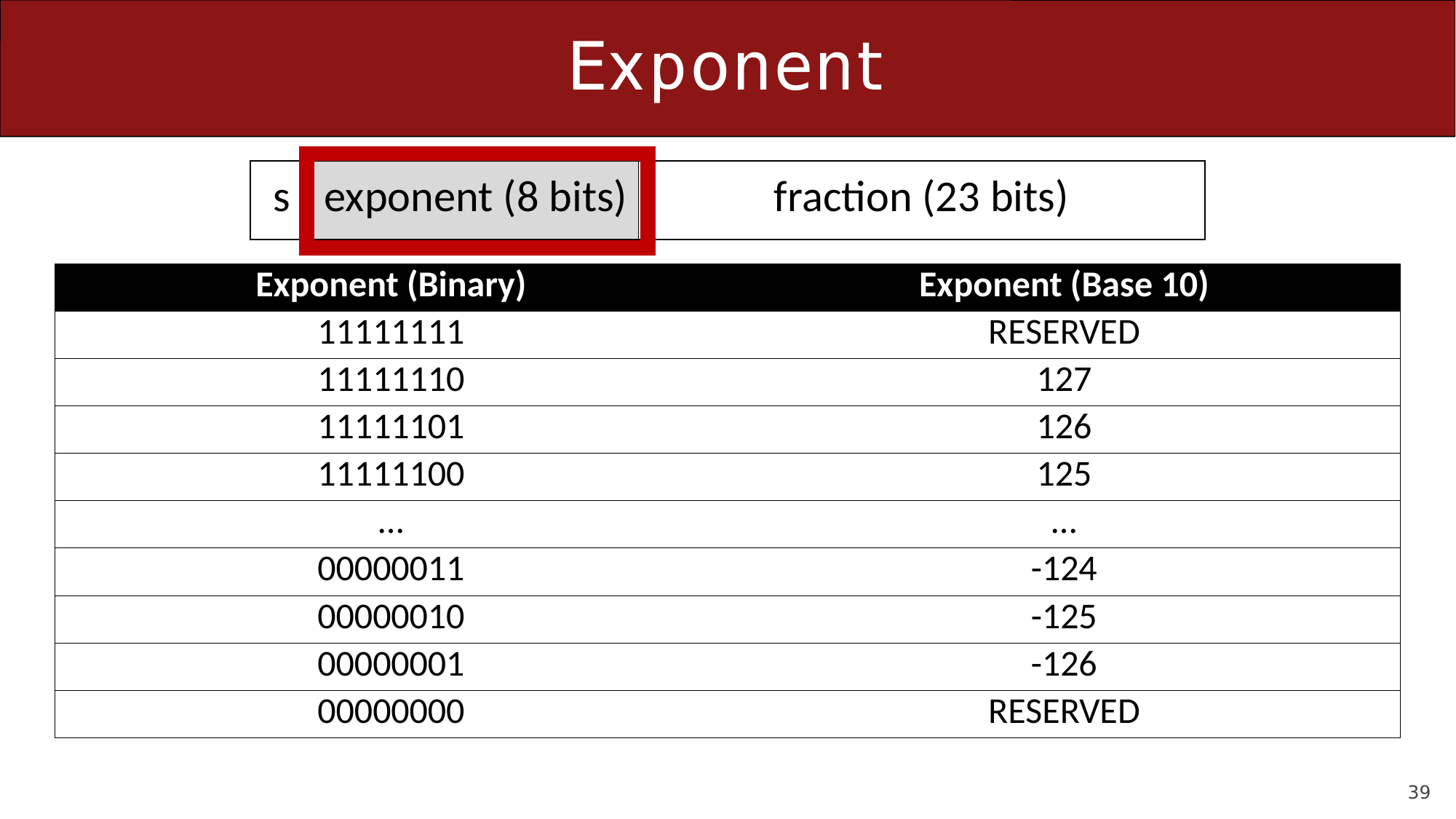

# Exponent

| s | exponent (8 bits) | fraction (23 bits) |
| --- | --- | --- |
| Exponent (Binary) | Exponent (Base 10) |
| --- | --- |
| 11111111 | RESERVED |
| 11111110 | 127 |
| 11111101 | 126 |
| 11111100 | 125 |
| … | … |
| 00000011 | -124 |
| 00000010 | -125 |
| 00000001 | -126 |
| 00000000 | RESERVED |